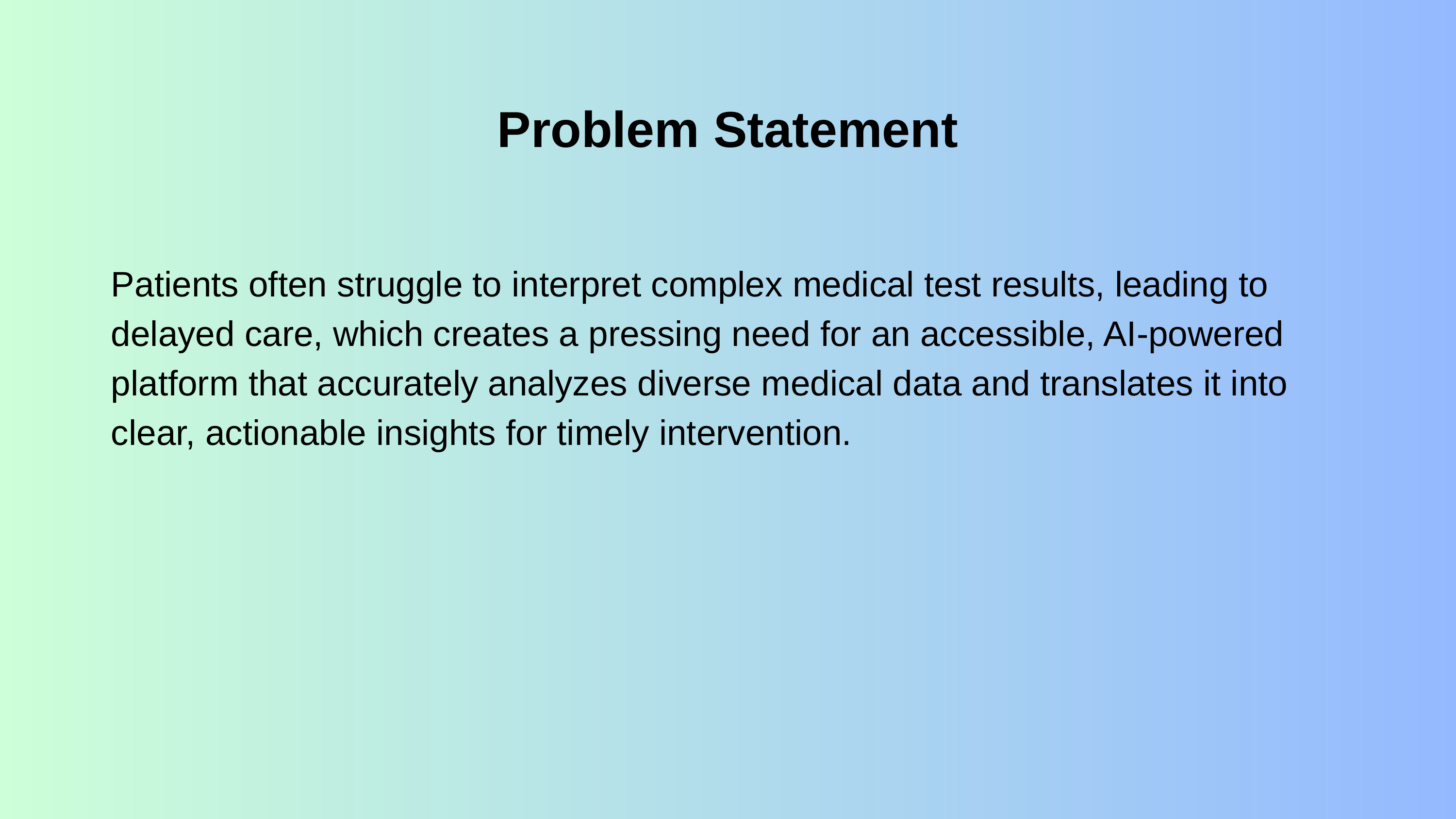

Problem Statement
Patients often struggle to interpret complex medical test results, leading to delayed care, which creates a pressing need for an accessible, AI-powered platform that accurately analyzes diverse medical data and translates it into clear, actionable insights for timely intervention.